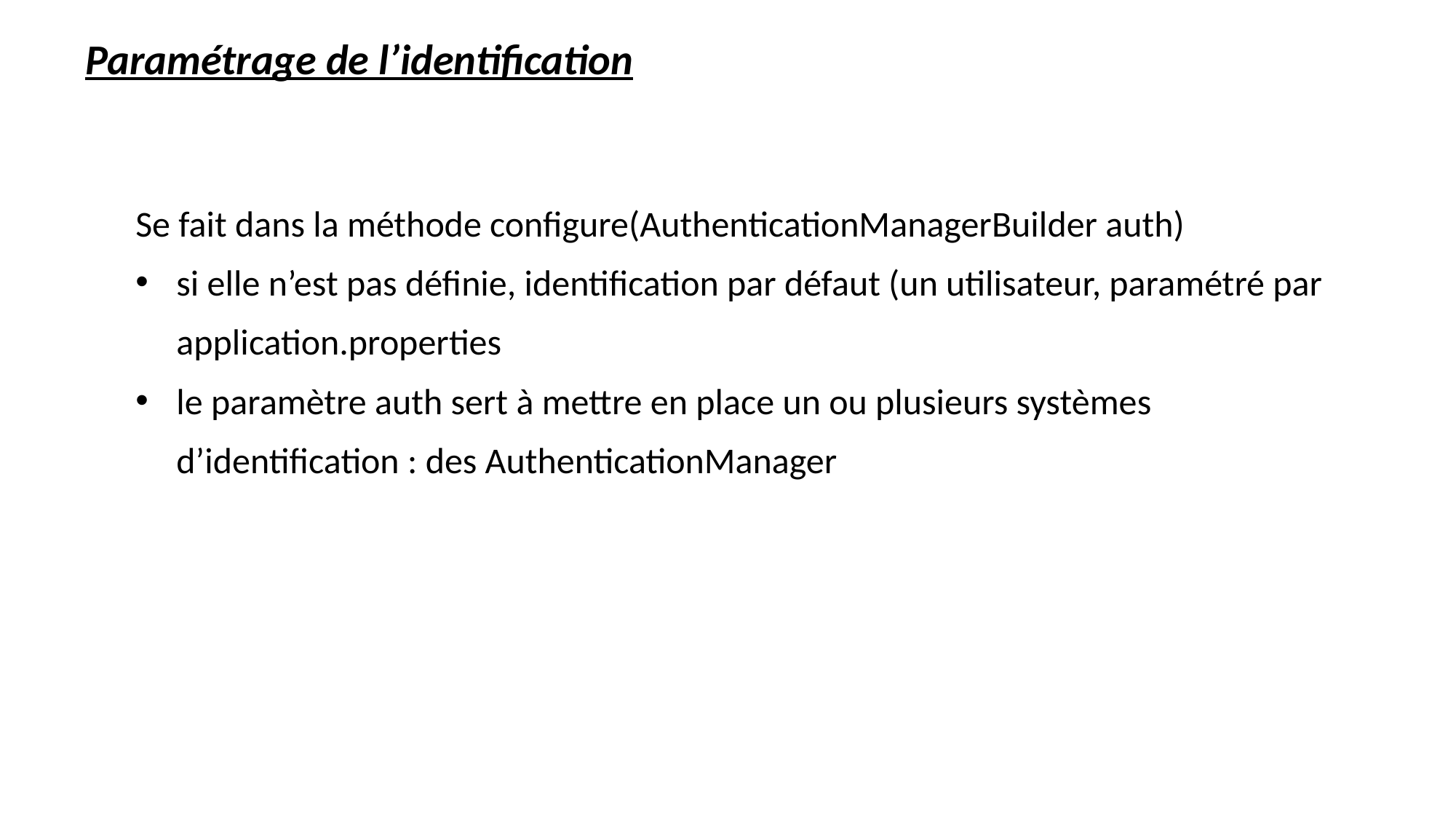

Paramétrage de l’identification
Se fait dans la méthode configure(AuthenticationManagerBuilder auth)
si elle n’est pas définie, identification par défaut (un utilisateur, paramétré par application.properties
le paramètre auth sert à mettre en place un ou plusieurs systèmes d’identification : des AuthenticationManager